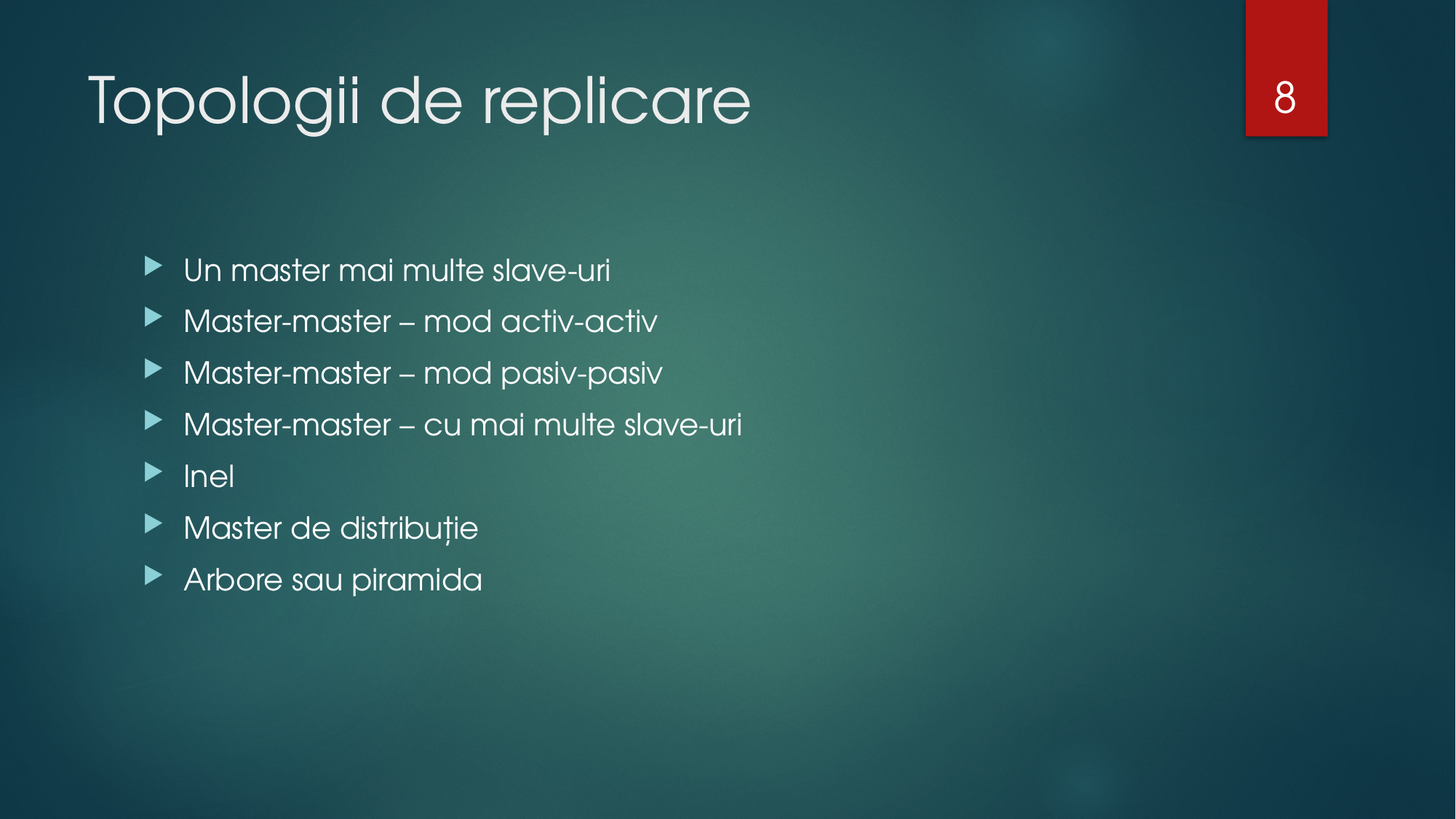

8
# Topologii de replicare
Un master mai multe slave-uri
Master-master – mod activ-activ
Master-master – mod pasiv-pasiv
Master-master – cu mai multe slave-uri
Inel
Master de distribuție
Arbore sau piramida